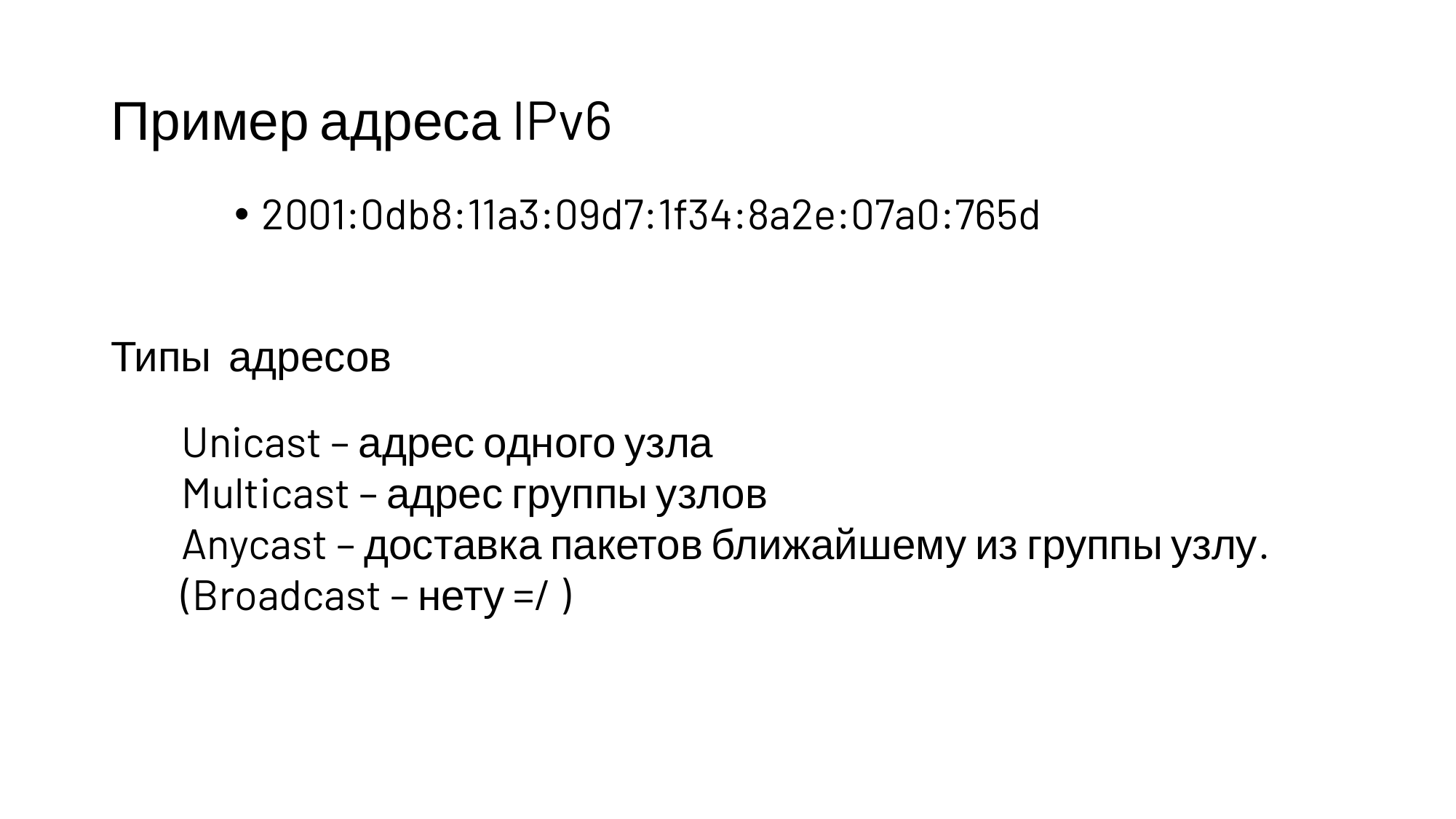

# Пример адреса IPv6
2001:0db8:11a3:09d7:1f34:8a2e:07a0:765d
Типы  адресов
Unicast – адрес одного узла
Multicast – адрес группы узлов
Anycast – доставка пакетов ближайшему из группы узлу.
(Broadcast – нету =/ )